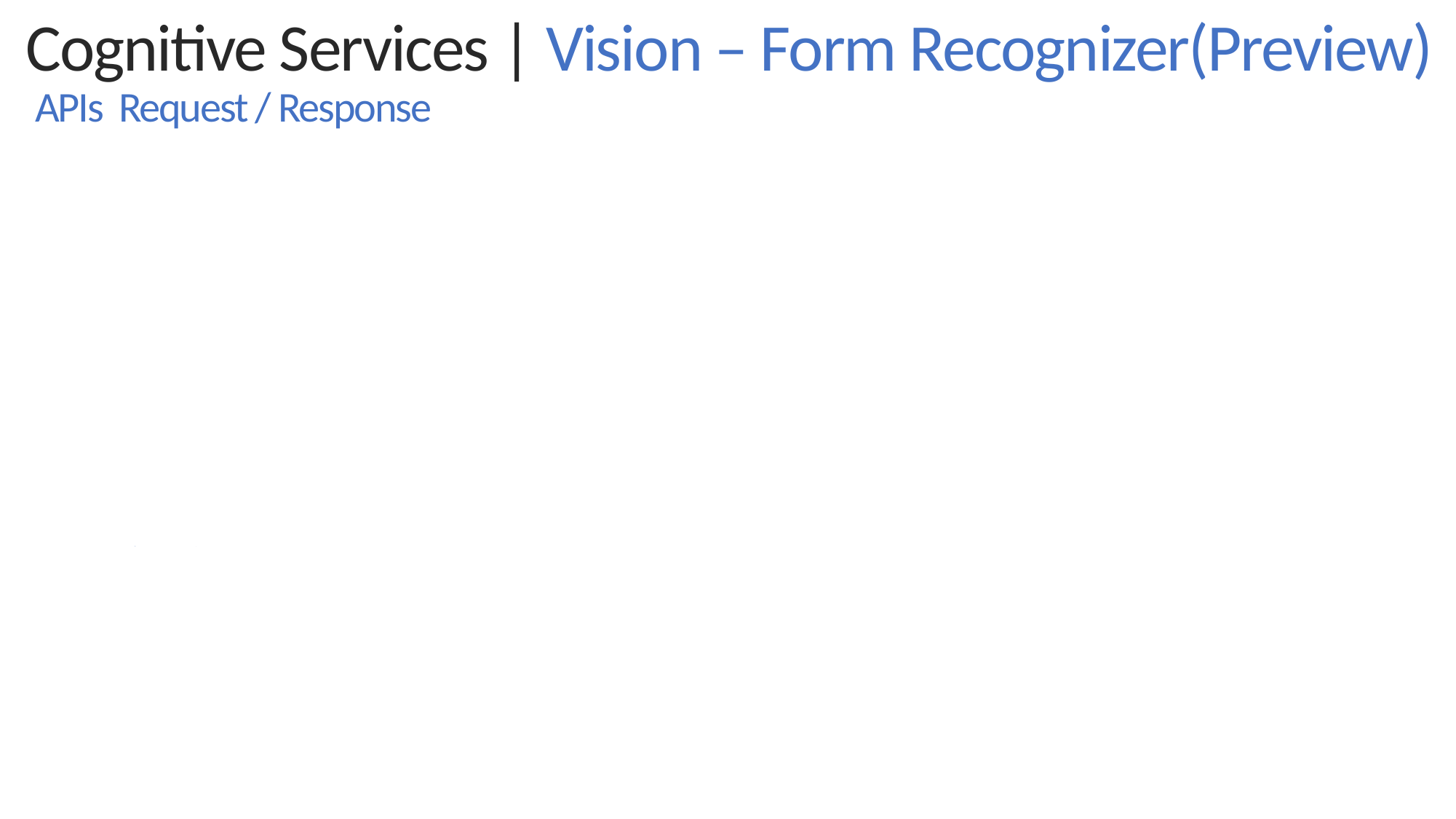

Cognitive Services | Vision – Form Recognizer(Preview)
 APIs  Request / Response

.